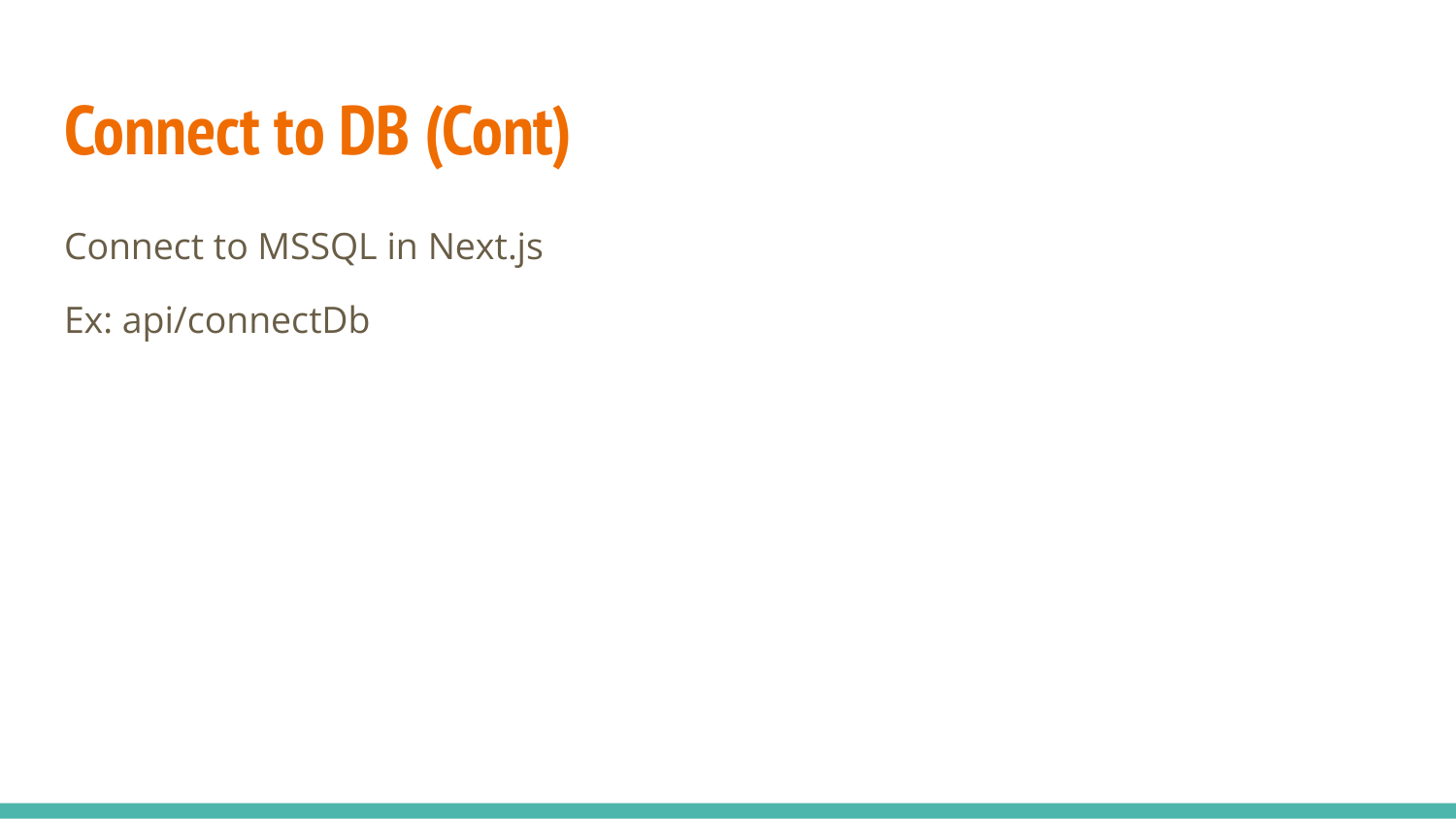

# Connect to DB (Cont)
Connect to MSSQL in Next.js
Ex: api/connectDb